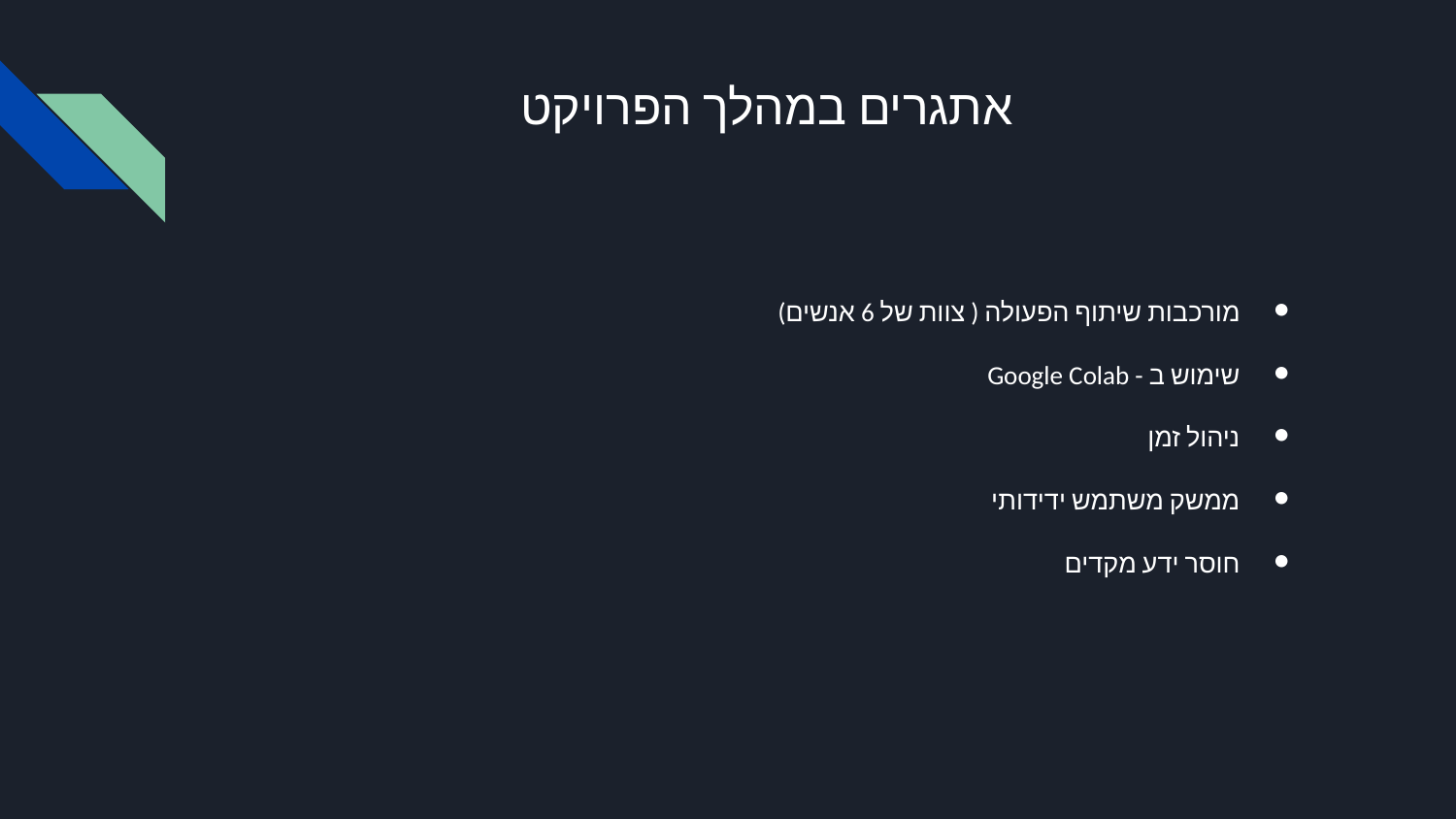

# אתגרים במהלך הפרויקט
מורכבות שיתוף הפעולה ( צוות של 6 אנשים)
שימוש ב - Google Colab
ניהול זמן
ממשק משתמש ידידותי
חוסר ידע מקדים